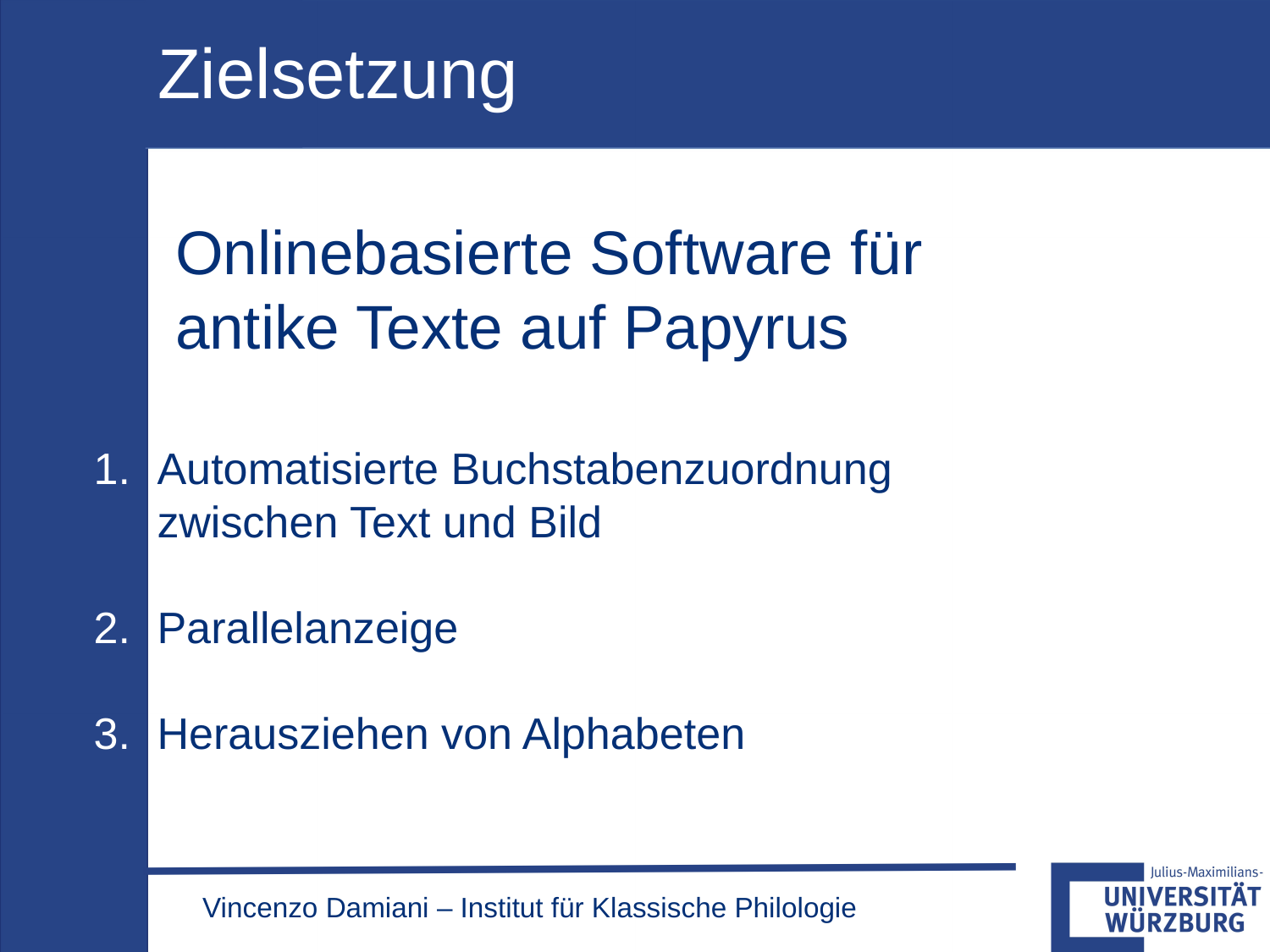

Zielsetzung
Onlinebasierte Software für
antike Texte auf Papyrus
Automatisierte Buchstabenzuordnung zwischen Text und Bild

Parallelanzeige

Herausziehen von Alphabeten

Vincenzo Damiani – Institut für Klassische Philologie